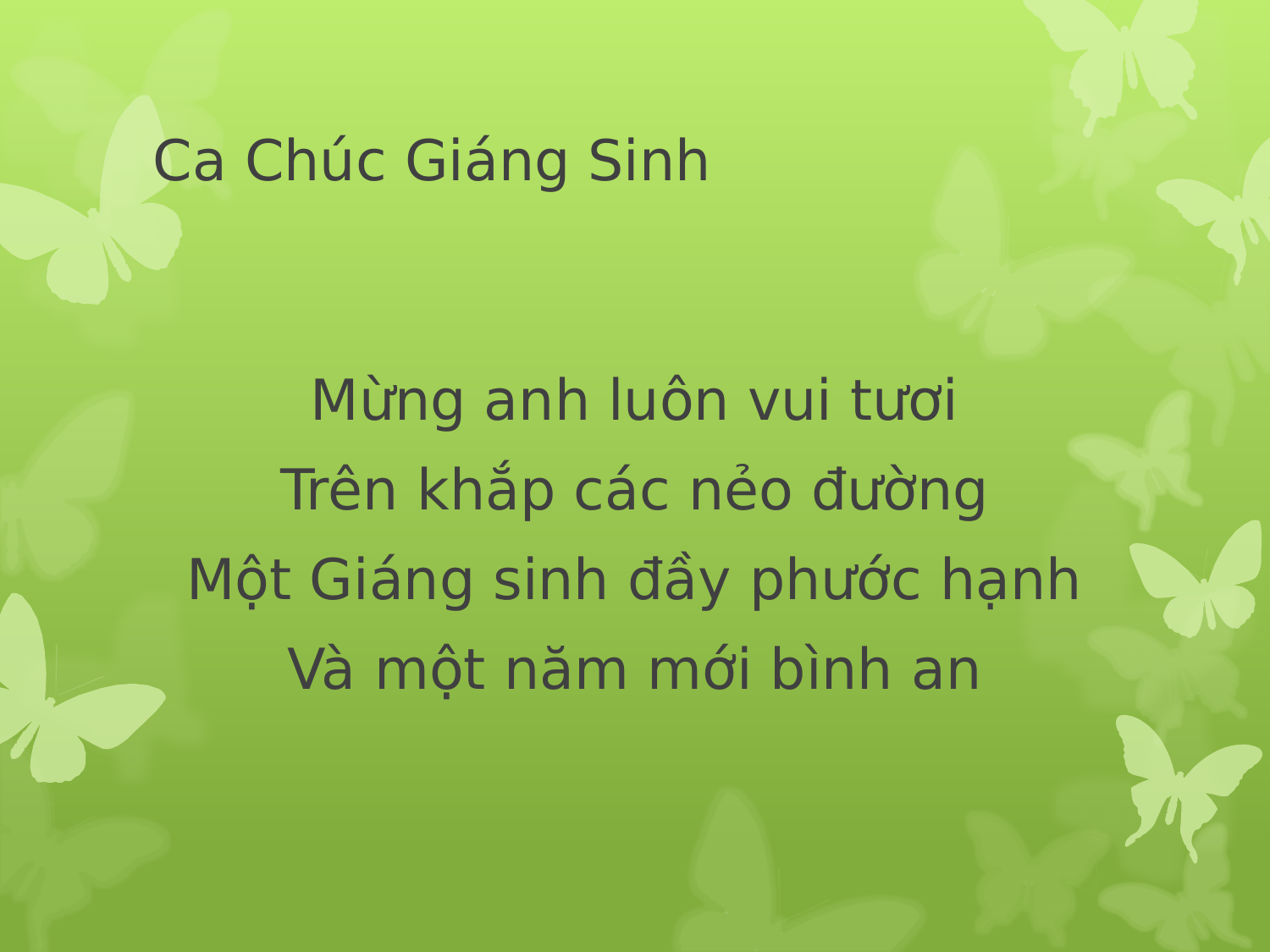

# Ca Chúc Giáng Sinh
Mừng anh luôn vui tươi
Trên khắp các nẻo đường
Một Giáng sinh đầy phước hạnh
Và một năm mới bình an